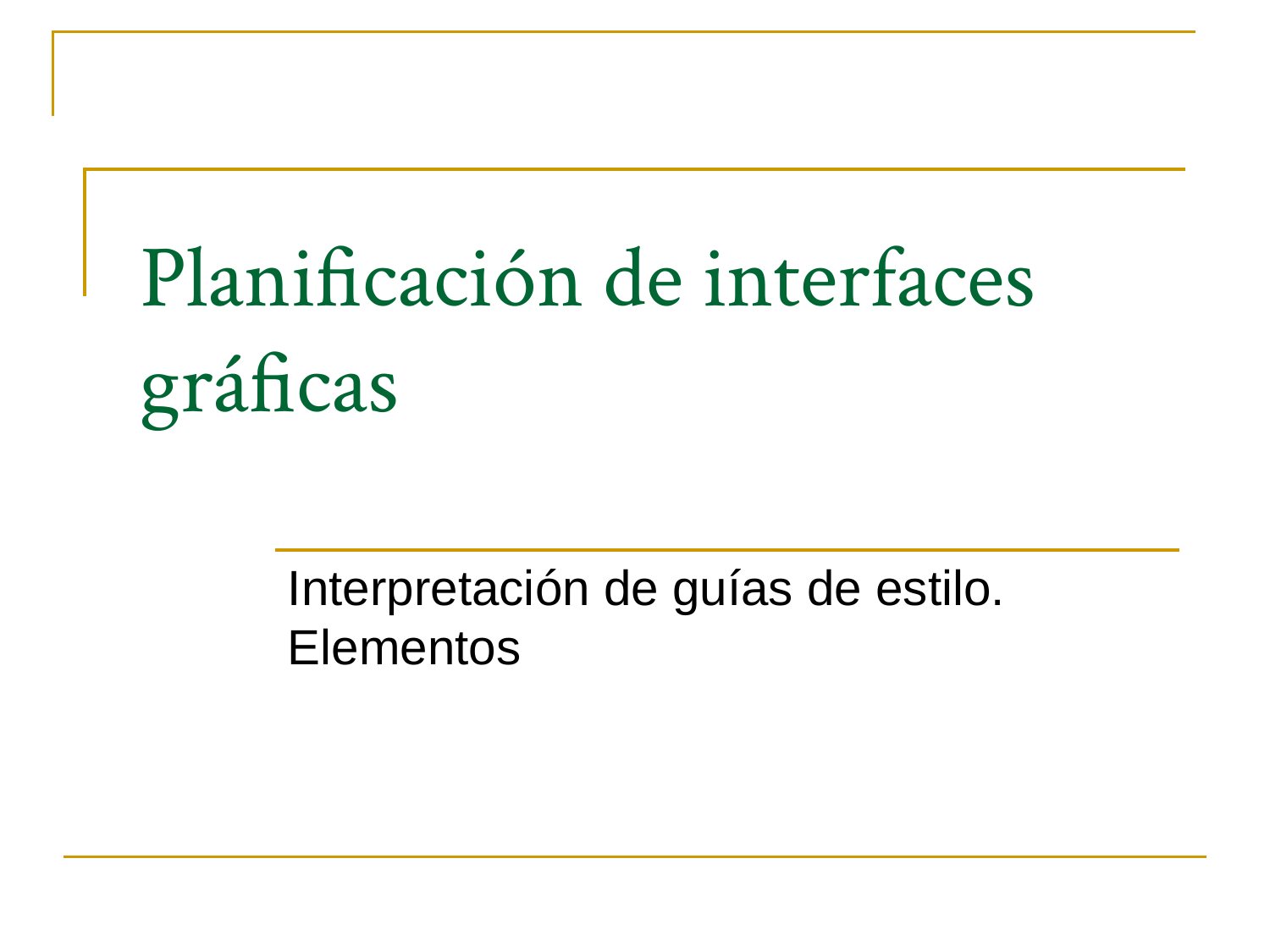

# Planificación de interfaces gráficas
Interpretación de guías de estilo. Elementos